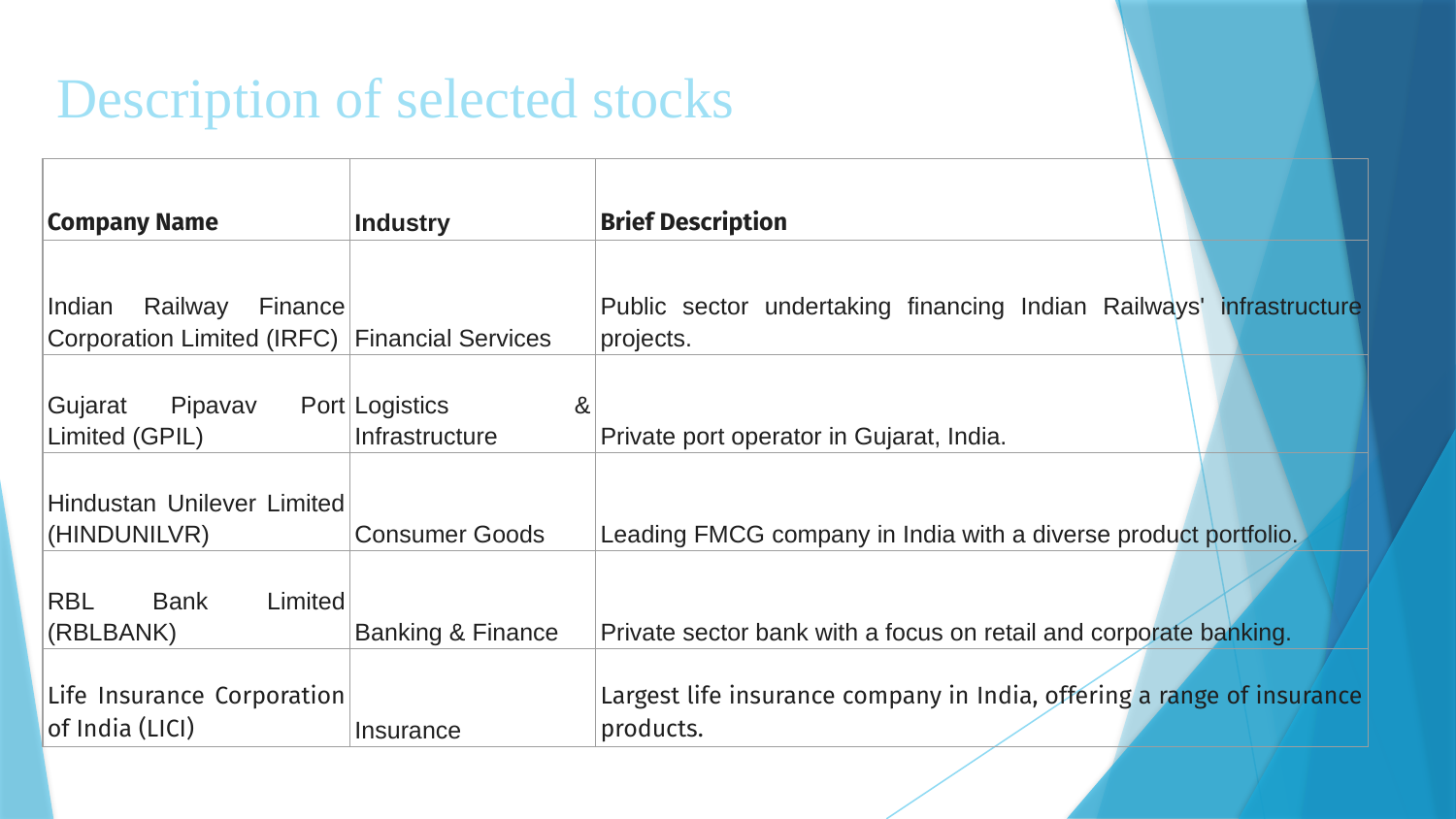

# Description of selected stocks
| Company Name | Industry | Brief Description |
| --- | --- | --- |
| Indian Railway Finance Corporation Limited (IRFC) | Financial Services | Public sector undertaking financing Indian Railways' infrastructure projects. |
| Gujarat Pipavav Port Limited (GPIL) | Logistics & Infrastructure | Private port operator in Gujarat, India. |
| Hindustan Unilever Limited (HINDUNILVR) | Consumer Goods | Leading FMCG company in India with a diverse product portfolio. |
| RBL Bank Limited (RBLBANK) | Banking & Finance | Private sector bank with a focus on retail and corporate banking. |
| Life Insurance Corporation of India (LICI) | Insurance | Largest life insurance company in India, offering a range of insurance products. |